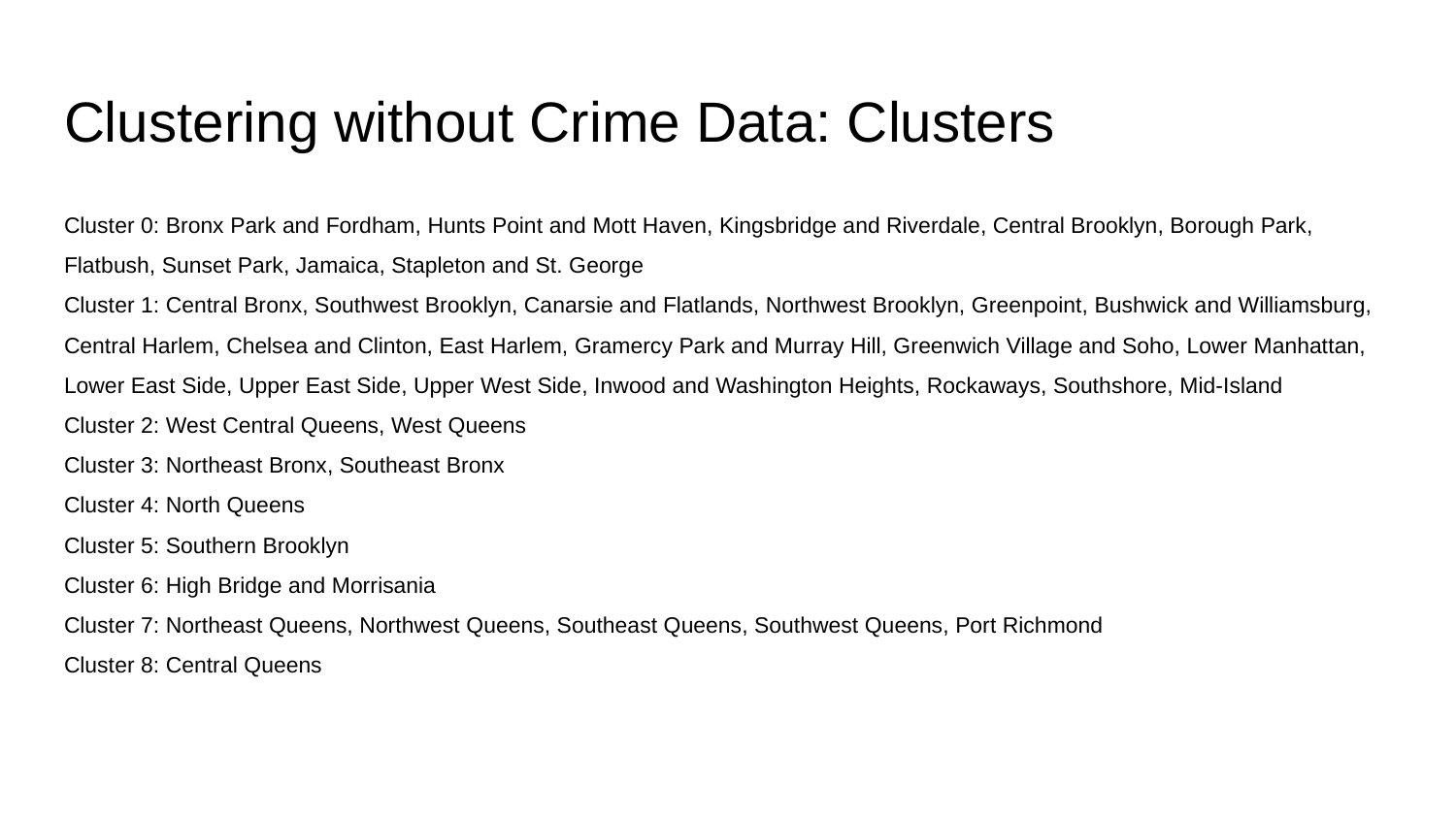

# Clustering without Crime Data: Clusters
Cluster 0: Bronx Park and Fordham, Hunts Point and Mott Haven, Kingsbridge and Riverdale, Central Brooklyn, Borough Park, Flatbush, Sunset Park, Jamaica, Stapleton and St. George
Cluster 1: Central Bronx, Southwest Brooklyn, Canarsie and Flatlands, Northwest Brooklyn, Greenpoint, Bushwick and Williamsburg, Central Harlem, Chelsea and Clinton, East Harlem, Gramercy Park and Murray Hill, Greenwich Village and Soho, Lower Manhattan, Lower East Side, Upper East Side, Upper West Side, Inwood and Washington Heights, Rockaways, Southshore, Mid-Island
Cluster 2: West Central Queens, West Queens
Cluster 3: Northeast Bronx, Southeast Bronx
Cluster 4: North Queens
Cluster 5: Southern Brooklyn
Cluster 6: High Bridge and Morrisania
Cluster 7: Northeast Queens, Northwest Queens, Southeast Queens, Southwest Queens, Port Richmond
Cluster 8: Central Queens